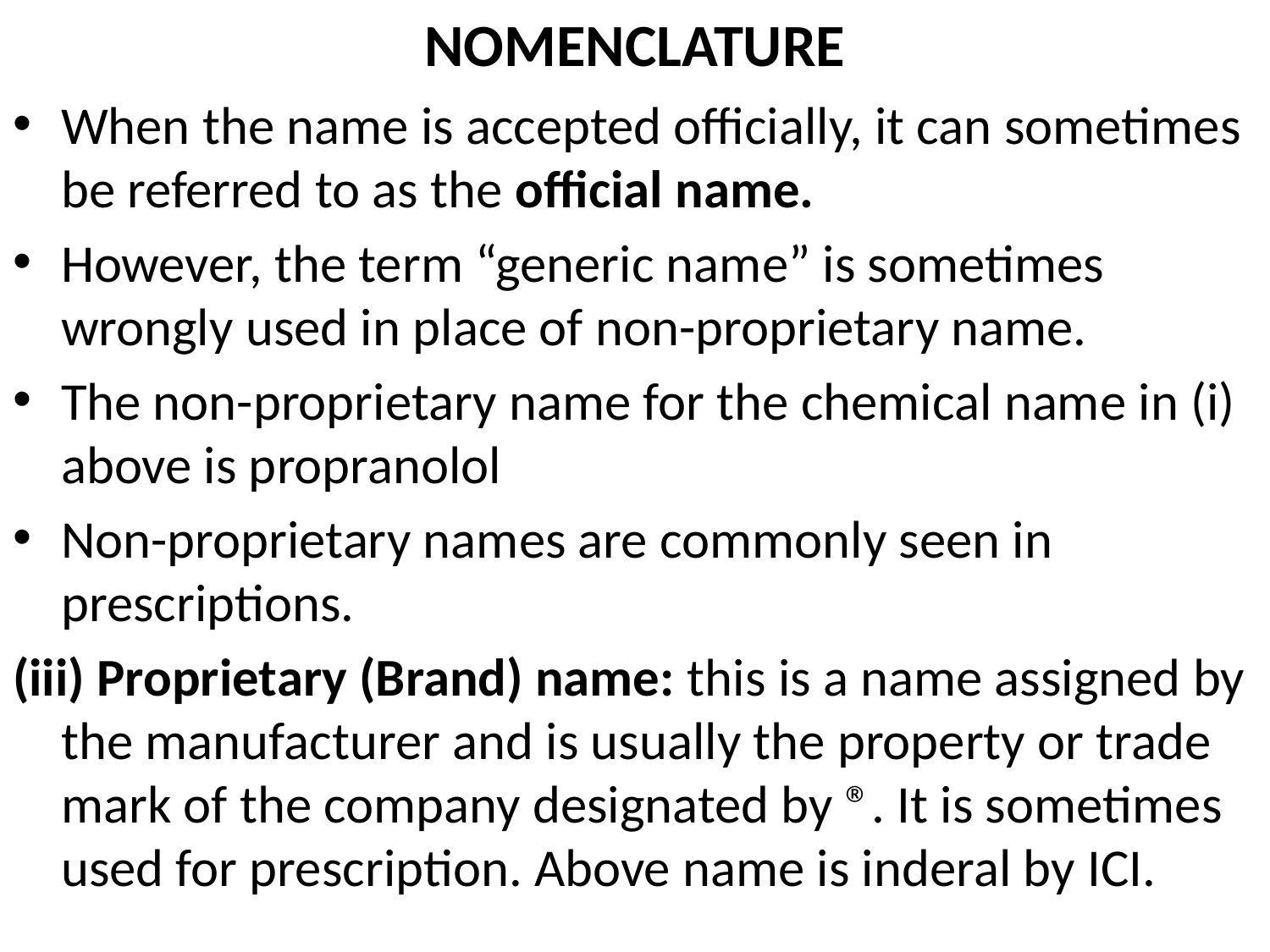

# NOMENCLATURE
When the name is accepted officially, it can sometimes be referred to as the official name.
However, the term “generic name” is sometimes wrongly used in place of non-proprietary name.
The non-proprietary name for the chemical name in (i) above is propranolol
Non-proprietary names are commonly seen in prescriptions.
(iii) Proprietary (Brand) name: this is a name assigned by the manufacturer and is usually the property or trade mark of the company designated by ®. It is sometimes used for prescription. Above name is inderal by ICI.